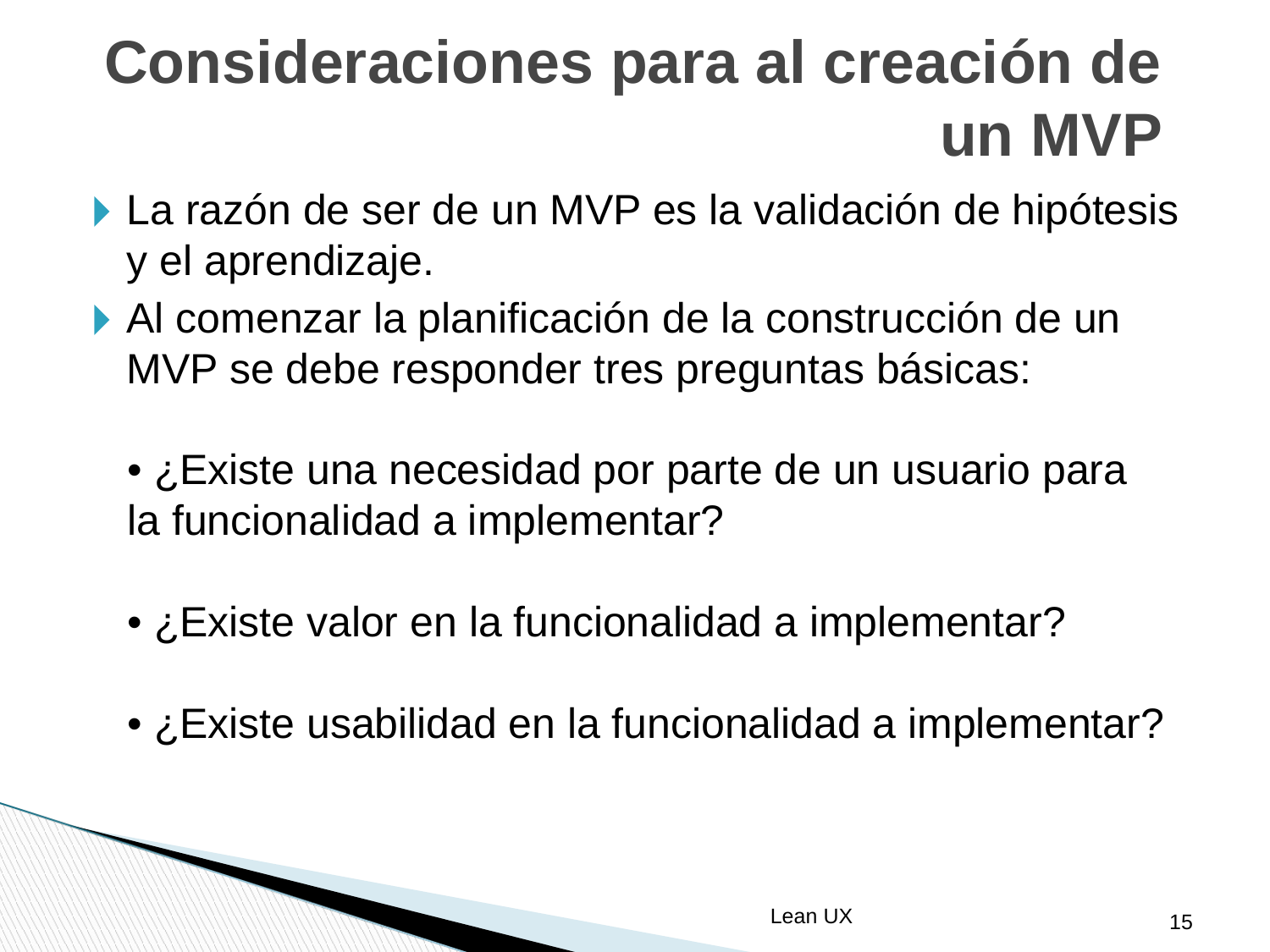

Consideraciones para al creación de un MVP
La razón de ser de un MVP es la validación de hipótesis y el aprendizaje.
Al comenzar la planificación de la construcción de un MVP se debe responder tres preguntas básicas:
• ¿Existe una necesidad por parte de un usuario para la funcionalidad a implementar?

• ¿Existe valor en la funcionalidad a implementar?

• ¿Existe usabilidad en la funcionalidad a implementar?
15
Lean UX